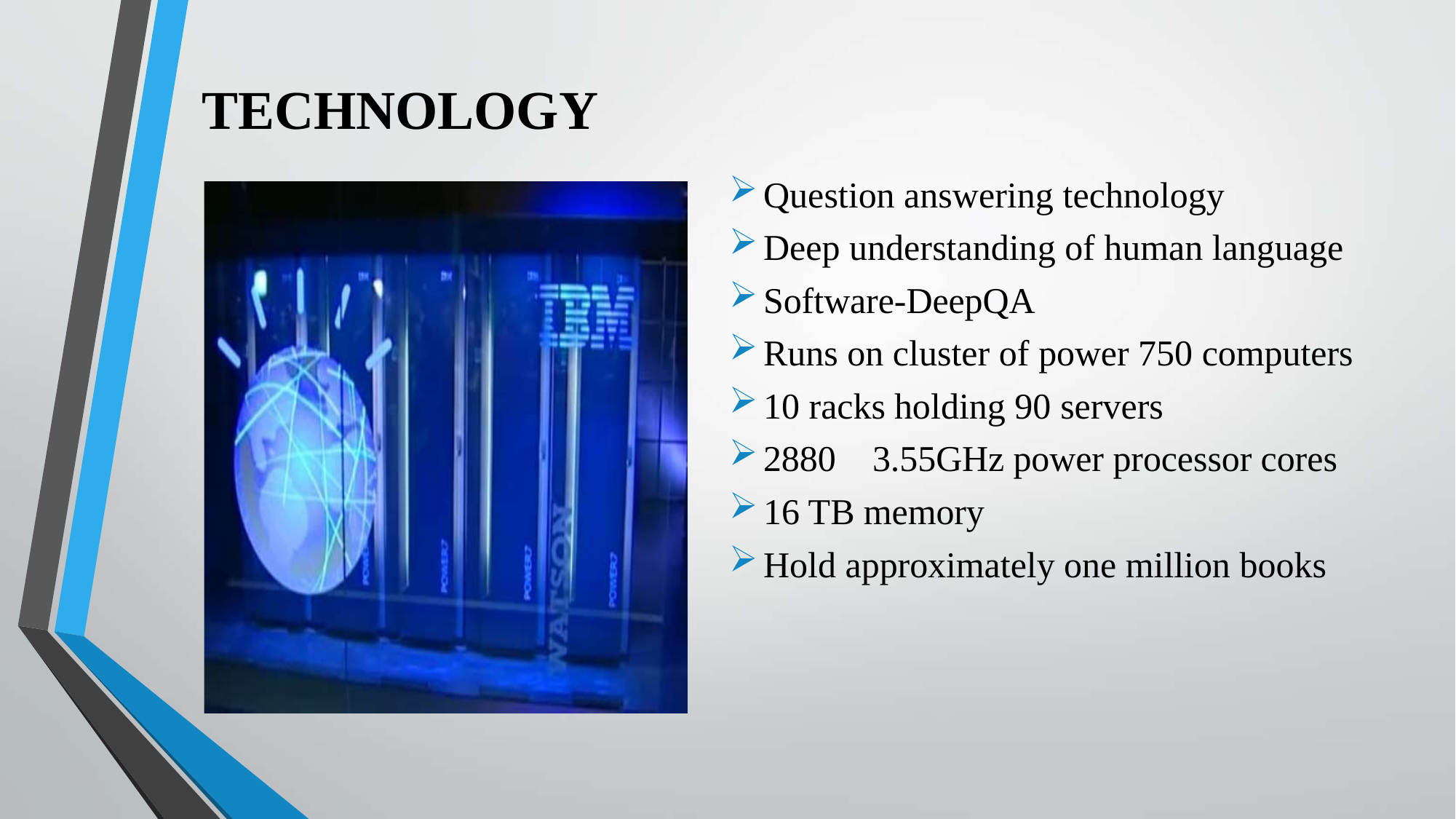

TECHNOLOGY
Question answering technology
Deep understanding of human language
Software-DeepQA
Runs on cluster of power 750 computers
10 racks holding 90 servers
2880	3.55GHz power processor cores
16 TB memory
Hold approximately one million books